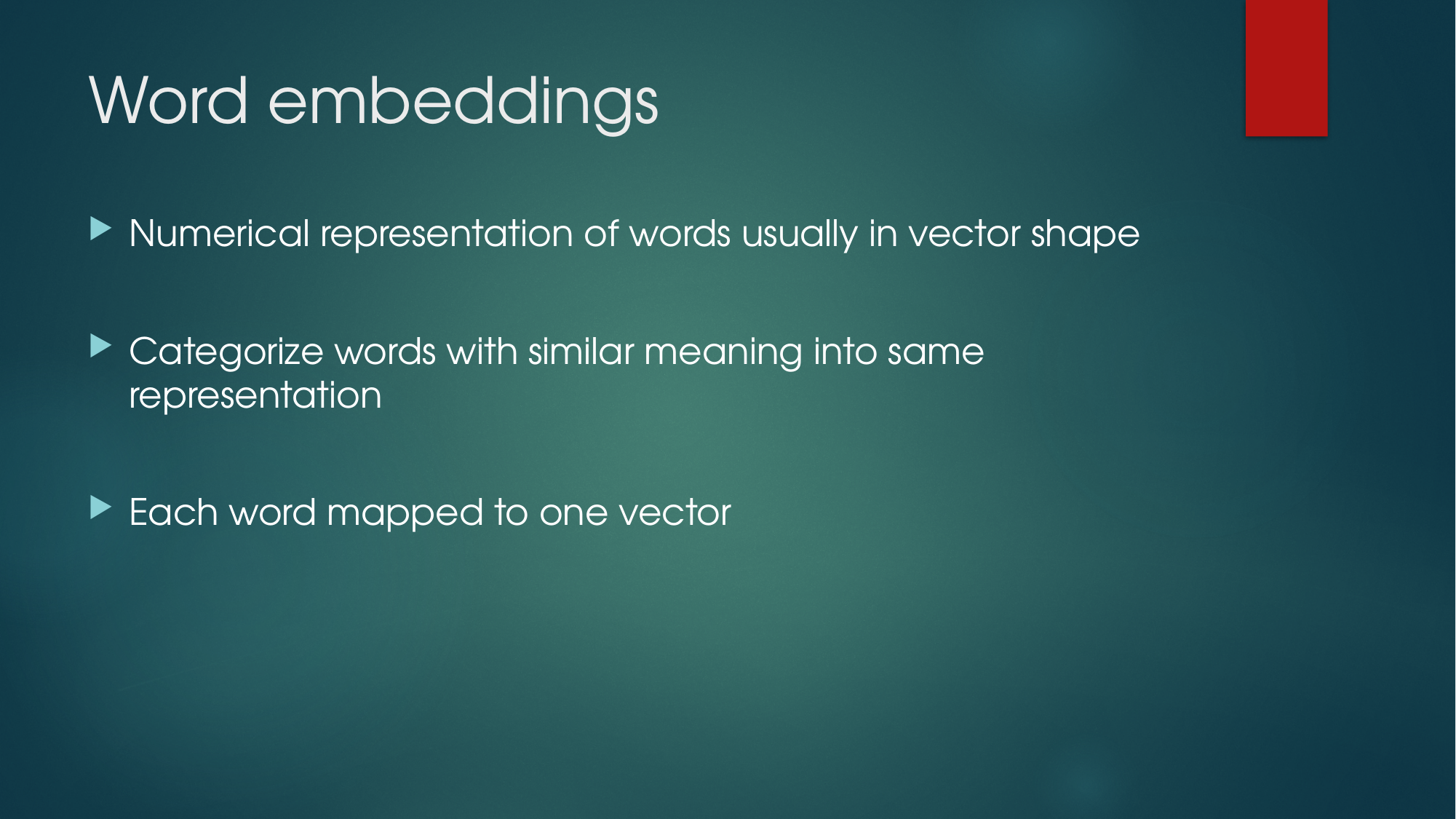

# Word embeddings
Numerical representation of words usually in vector shape

Categorize words with similar meaning into same representation

Each word mapped to one vector